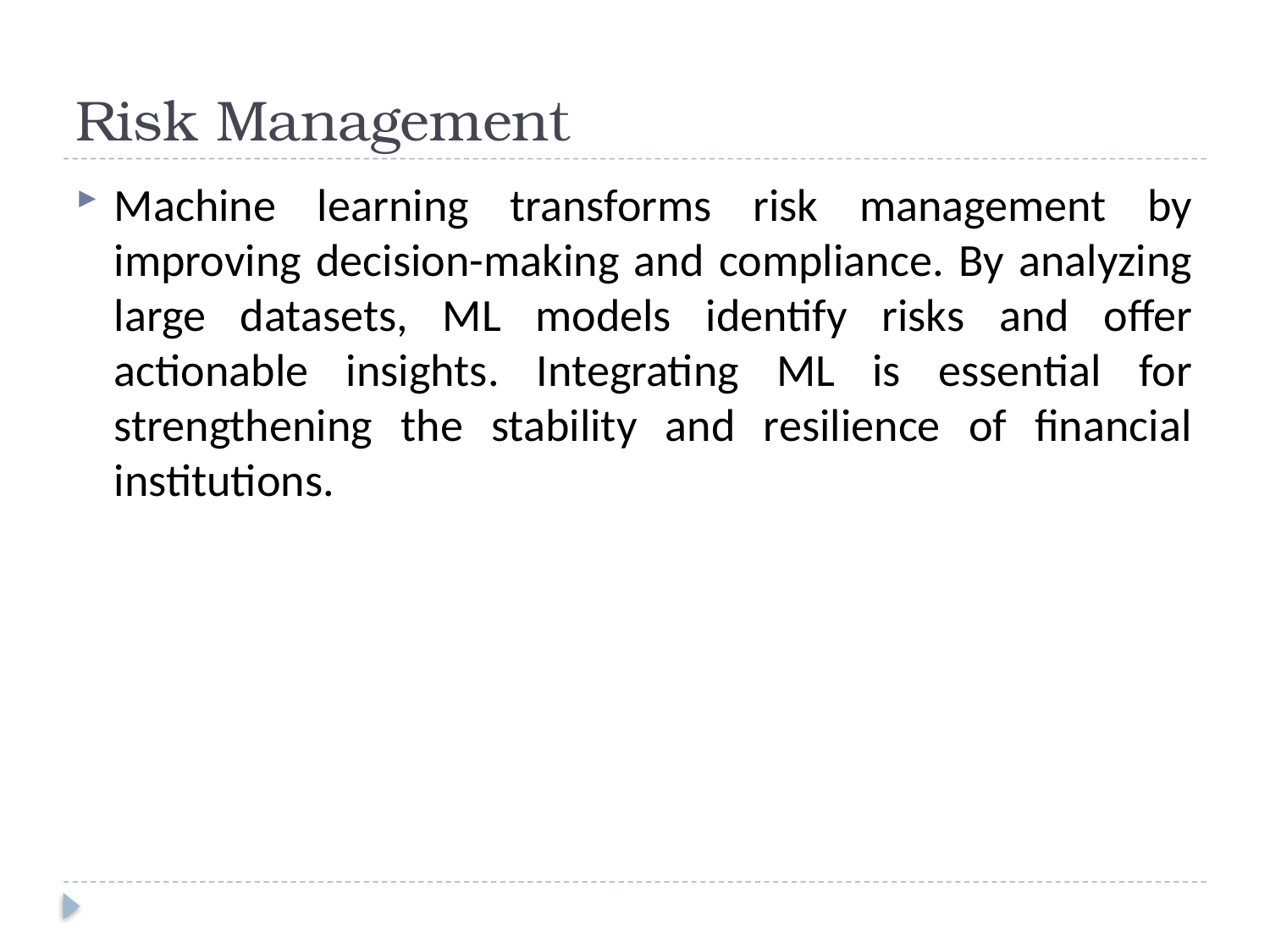

# Risk Management
Machine learning transforms risk management by improving decision-making and compliance. By analyzing large datasets, ML models identify risks and offer actionable insights. Integrating ML is essential for strengthening the stability and resilience of financial institutions.